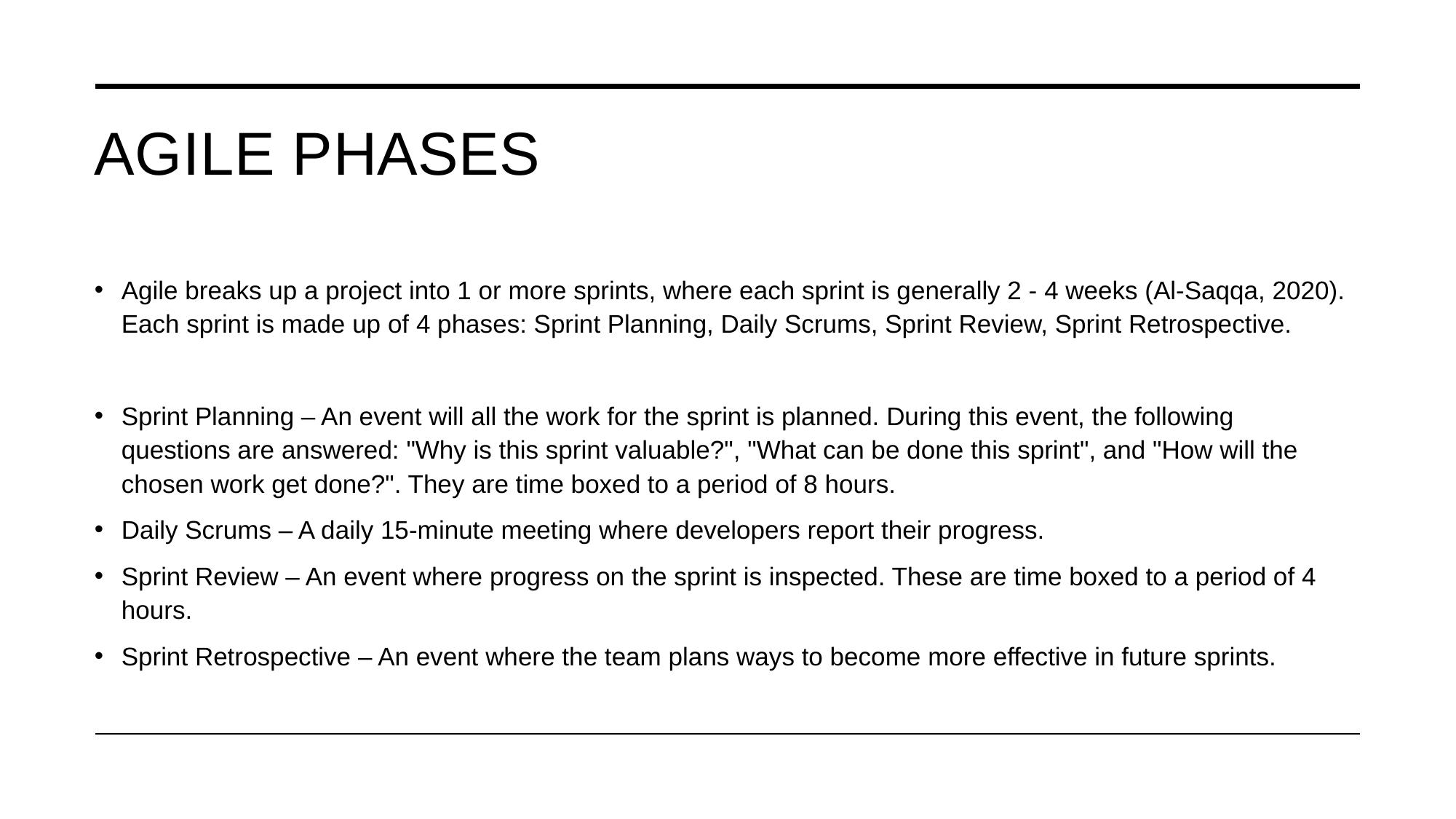

# Agile Phases
Agile breaks up a project into 1 or more sprints, where each sprint is generally 2 - 4 weeks (Al-Saqqa, 2020). Each sprint is made up of 4 phases: Sprint Planning, Daily Scrums, Sprint Review, Sprint Retrospective.

Sprint Planning – An event will all the work for the sprint is planned. During this event, the following questions are answered: "Why is this sprint valuable?", "What can be done this sprint", and "How will the chosen work get done?". They are time boxed to a period of 8 hours.
Daily Scrums – A daily 15-minute meeting where developers report their progress.
Sprint Review – An event where progress on the sprint is inspected. These are time boxed to a period of 4 hours.
Sprint Retrospective – An event where the team plans ways to become more effective in future sprints.